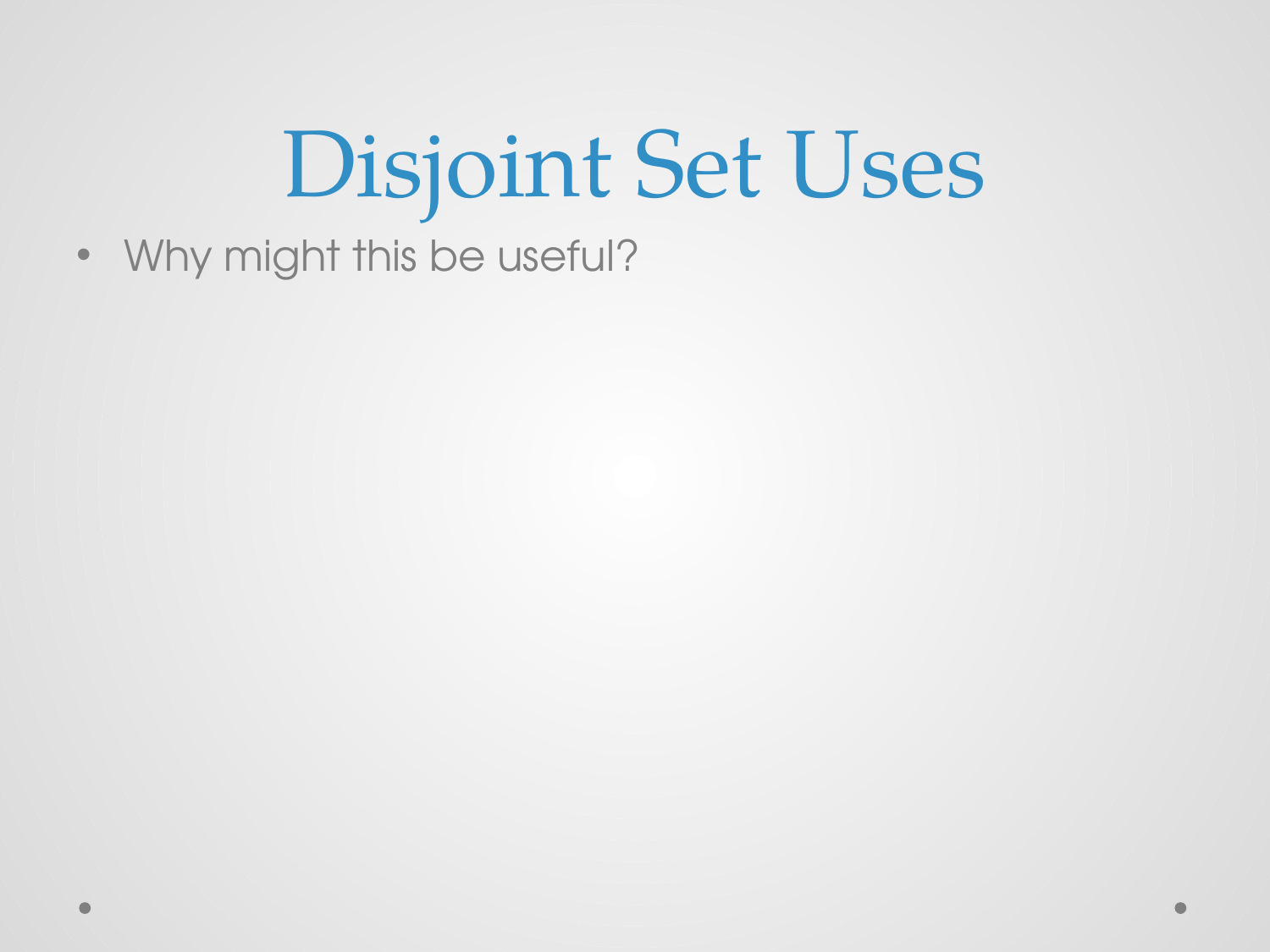

# Disjoint Set Uses
Why might this be useful?